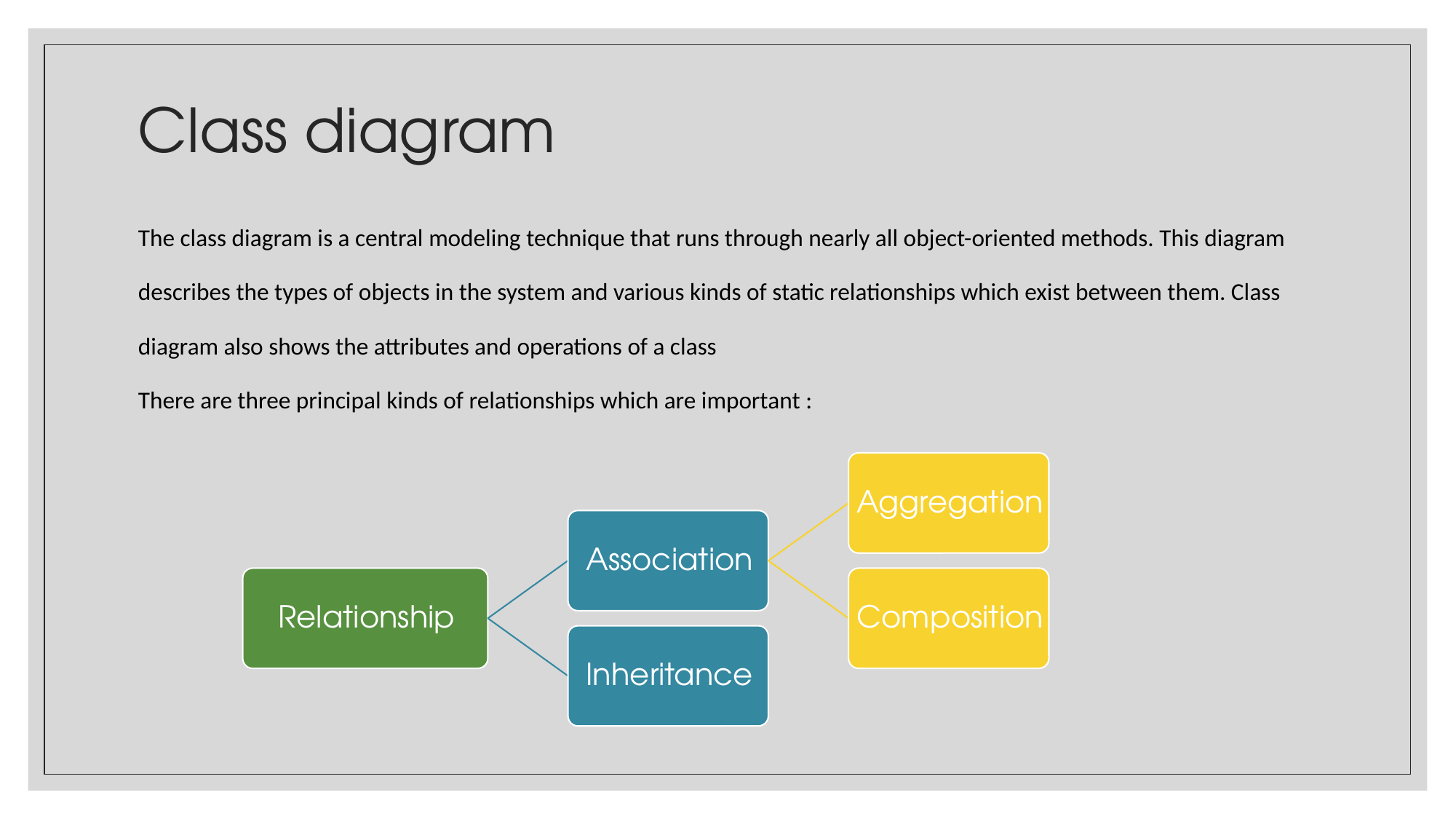

# Class diagram
The class diagram is a central modeling technique that runs through nearly all object-oriented methods. This diagram describes the types of objects in the system and various kinds of static relationships which exist between them. Class diagram also shows the attributes and operations of a class
There are three principal kinds of relationships which are important :

Relationship

Association

Aggregation

Composition

Inheritance